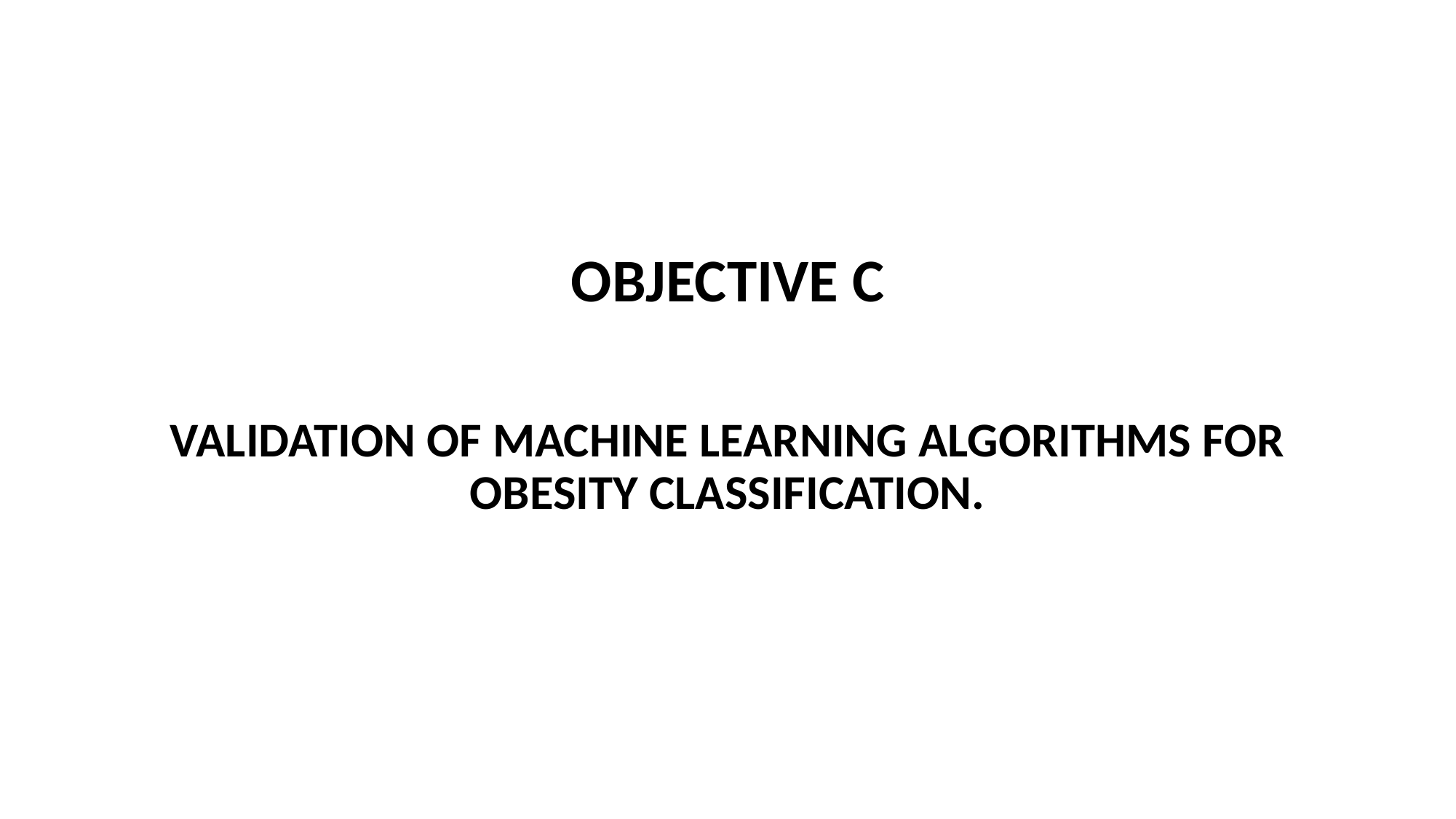

# OBJECTIVE C
VALIDATION OF MACHINE LEARNING ALGORITHMS FOR OBESITY CLASSIFICATION.